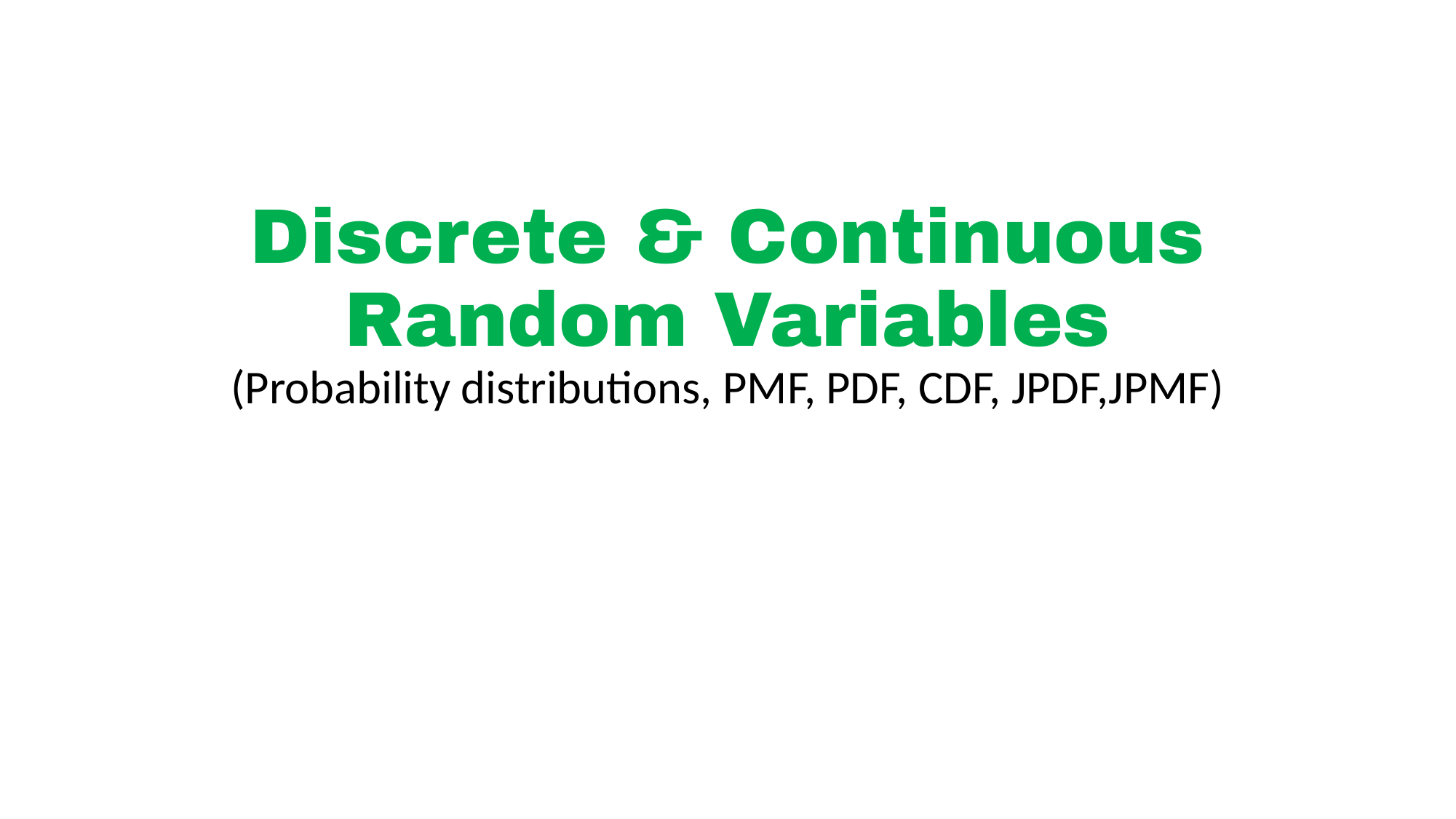

# Discrete & Continuous Random Variables (Probability distributions, PMF, PDF, CDF, JPDF,JPMF)